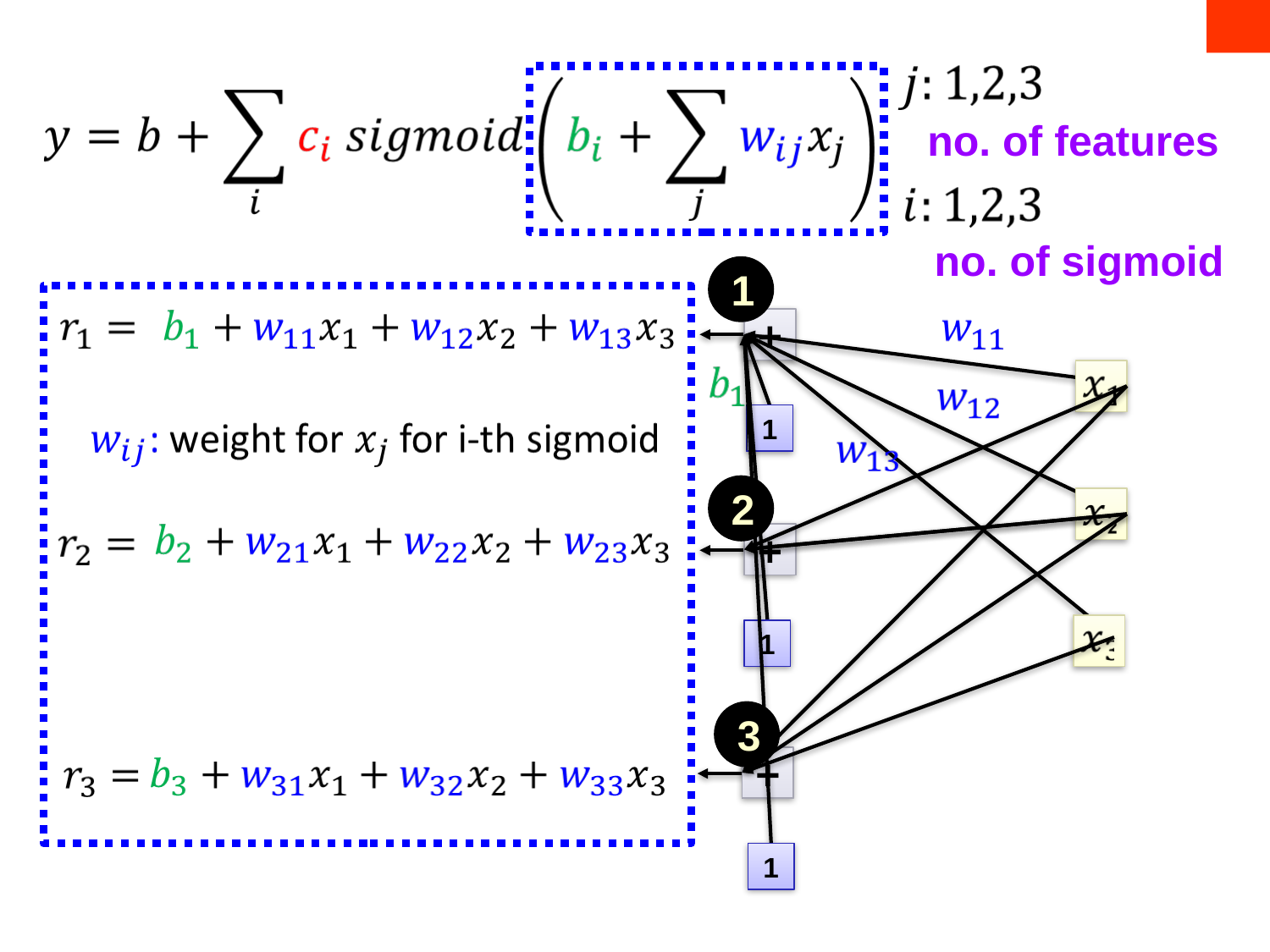

33

no. of features

no. of sigmoid
1

+

1

2

+
1

3

+

1